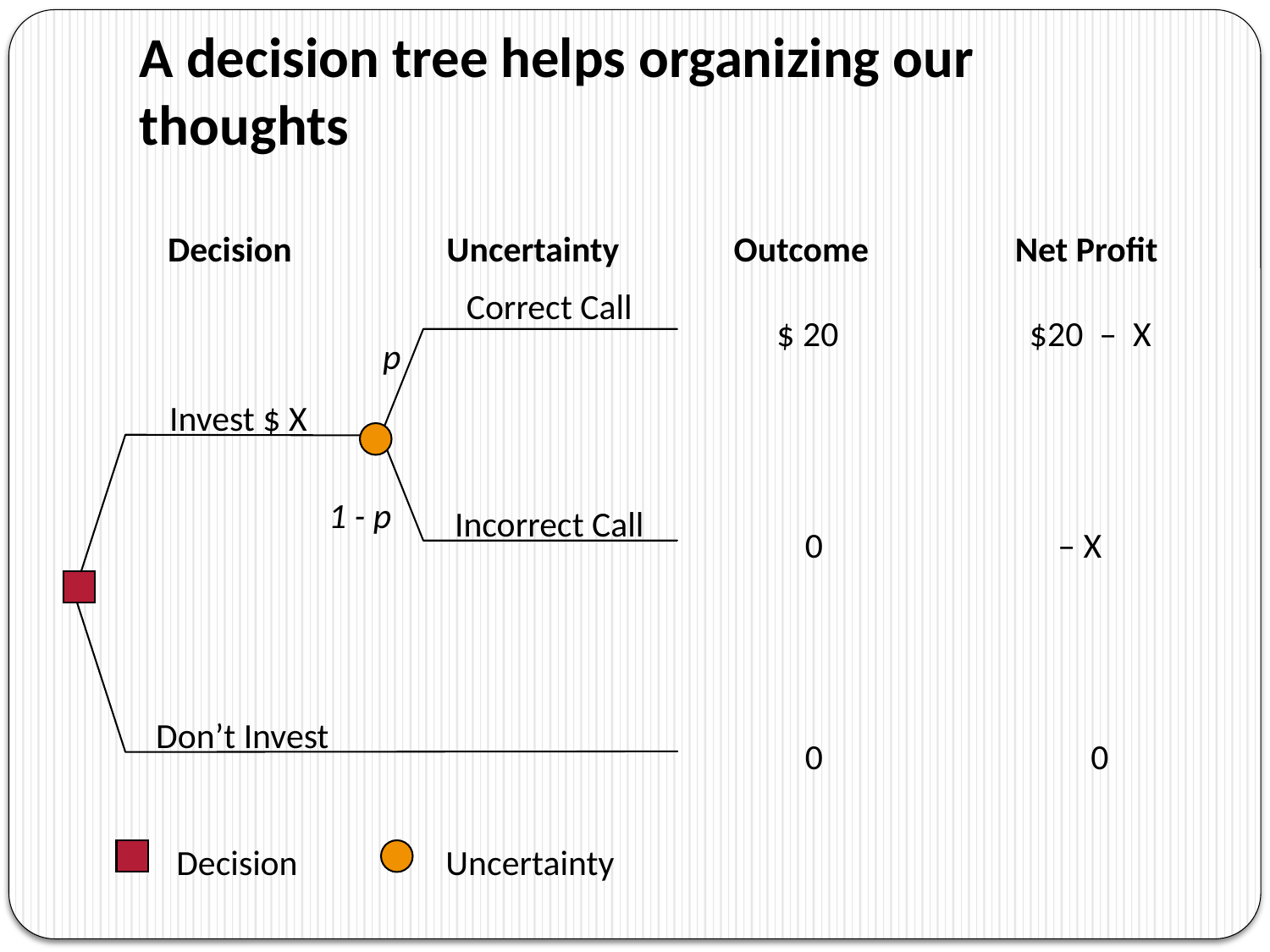

# A decision tree helps organizing our thoughts
Decision
Uncertainty
Outcome
Net Profit
Correct Call
$ 20
$20  –  X
p

Invest $ X

Uncertainty

1 - p
Incorrect Call
0
– X

Decision

Don’t Invest
0
0